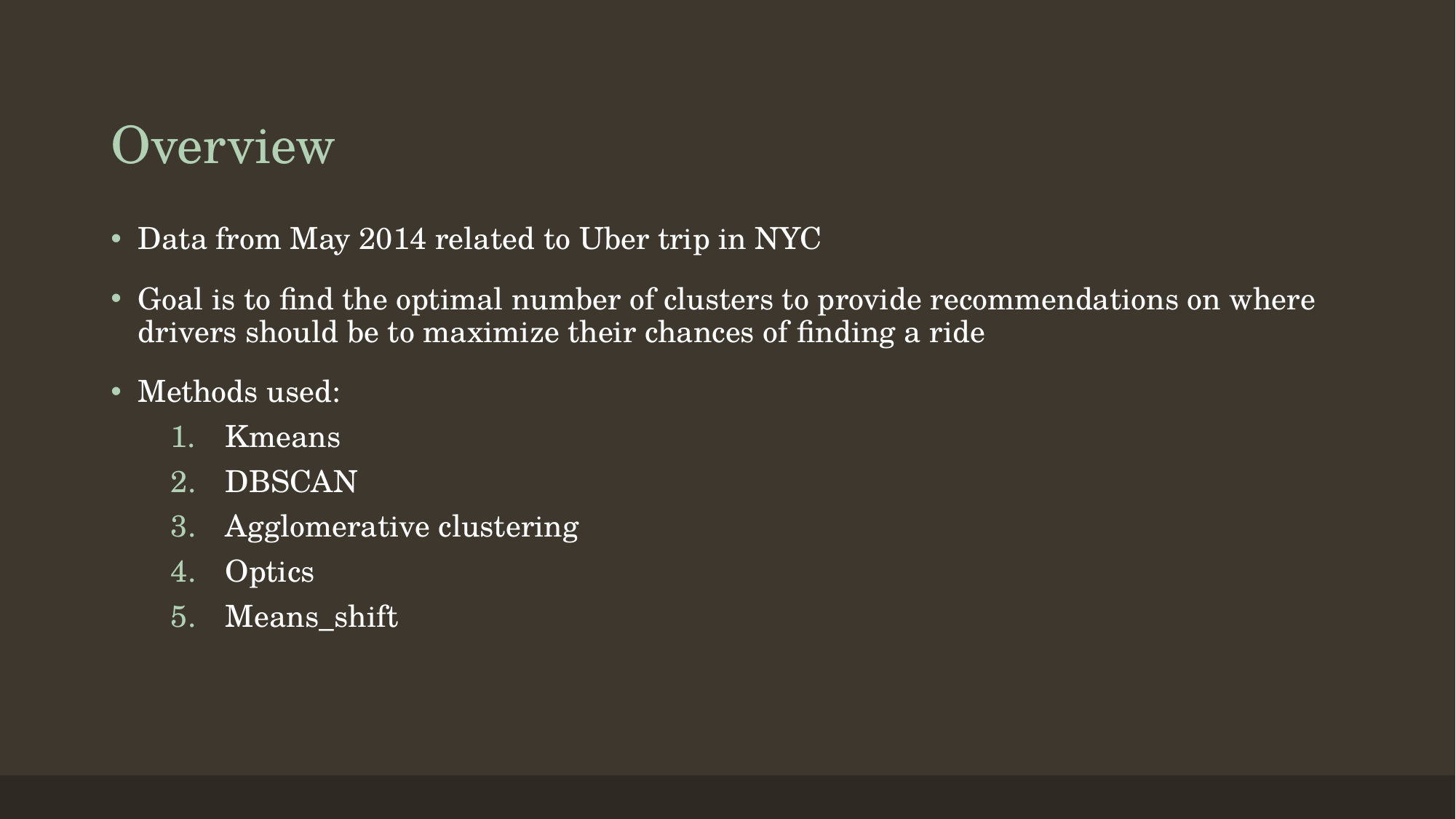

# Overview
Data from May 2014 related to Uber trip in NYC
Goal is to find the optimal number of clusters to provide recommendations on where drivers should be to maximize their chances of finding a ride
Methods used:
Kmeans
DBSCAN
Agglomerative clustering
Optics
Means_shift